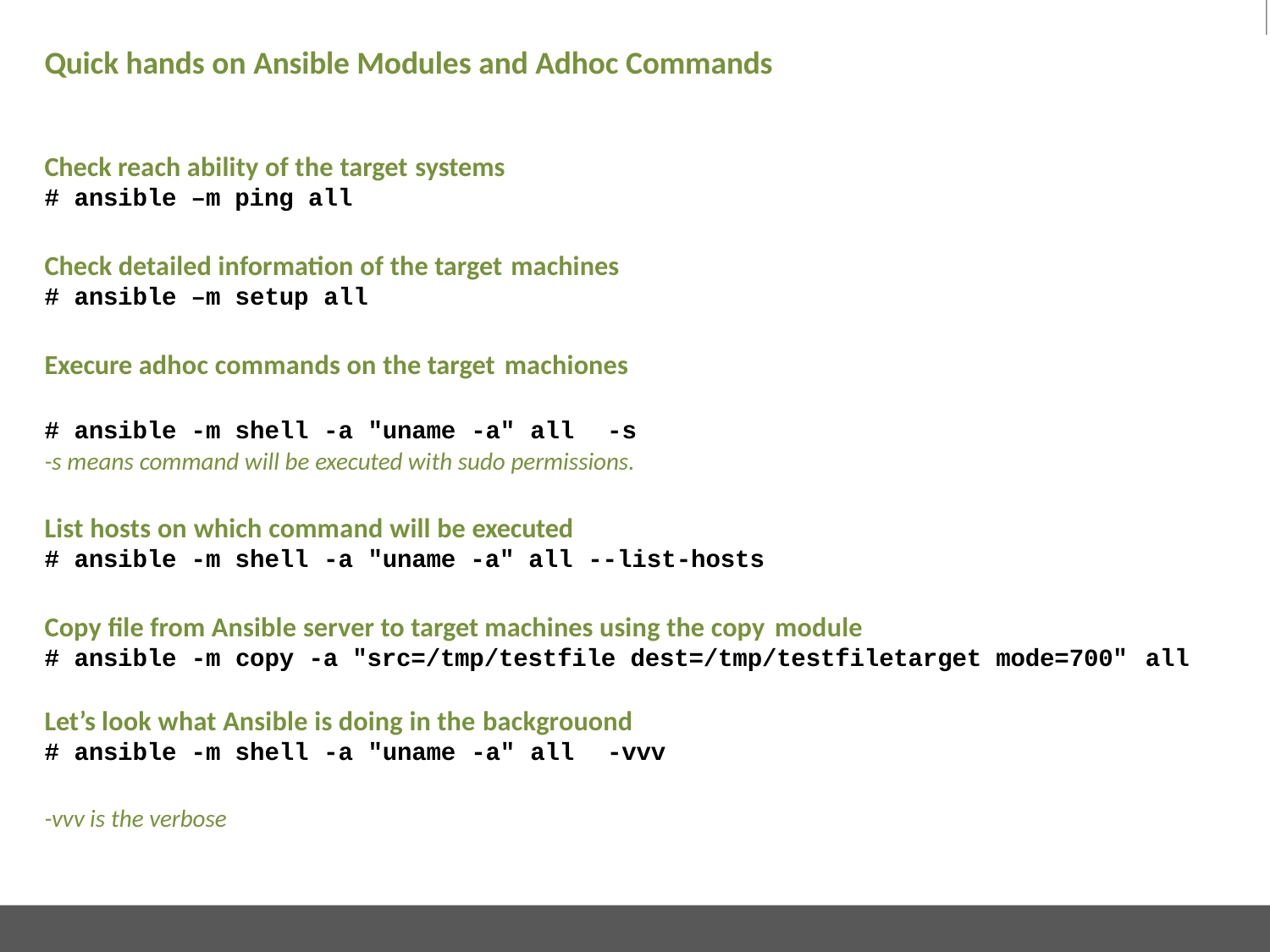

# Quick hands on Ansible Modules and Adhoc Commands
Check reach ability of the target systems
# ansible –m ping all

Check detailed information of the target machines
# ansible –m setup all

Execure adhoc commands on the target machiones

# ansible -m shell -a "uname -a" all	-s
-s means command will be executed with sudo permissions.

List hosts on which command will be executed
# ansible -m shell -a "uname -a" all --list-hosts

Copy file from Ansible server to target machines using the copy module
# ansible -m copy -a "src=/tmp/testfile dest=/tmp/testfiletarget mode=700" all

Let’s look what Ansible is doing in the backgrouond
# ansible -m shell -a "uname -a" all	-vvv

-vvv is the verbose